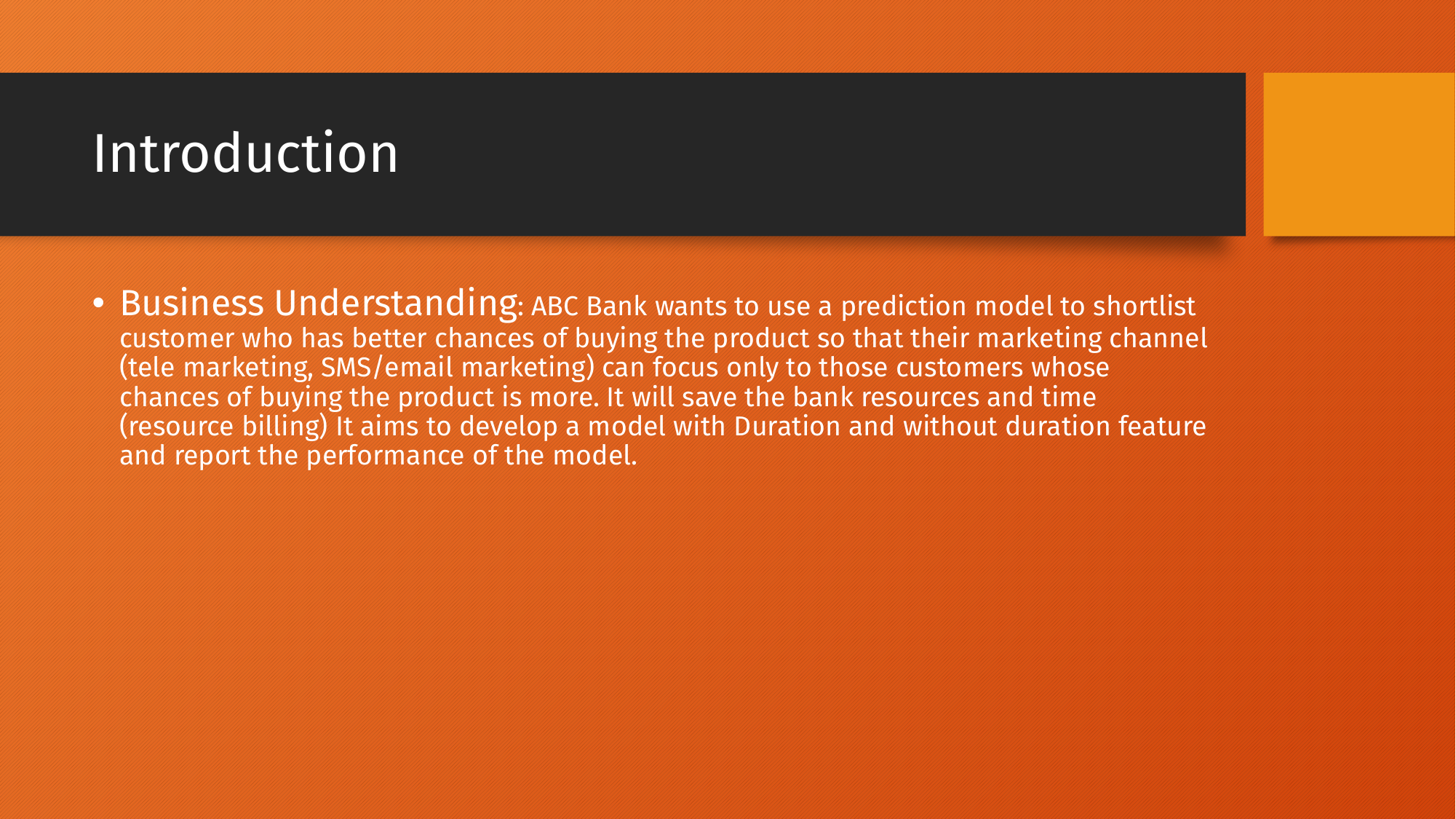

# Introduction
Business Understanding: ABC Bank wants to use a prediction model to shortlist customer who has better chances of buying the product so that their marketing channel (tele marketing, SMS/email marketing) can focus only to those customers whose chances of buying the product is more. It will save the bank resources and time (resource billing) It aims to develop a model with Duration and without duration feature and report the performance of the model.